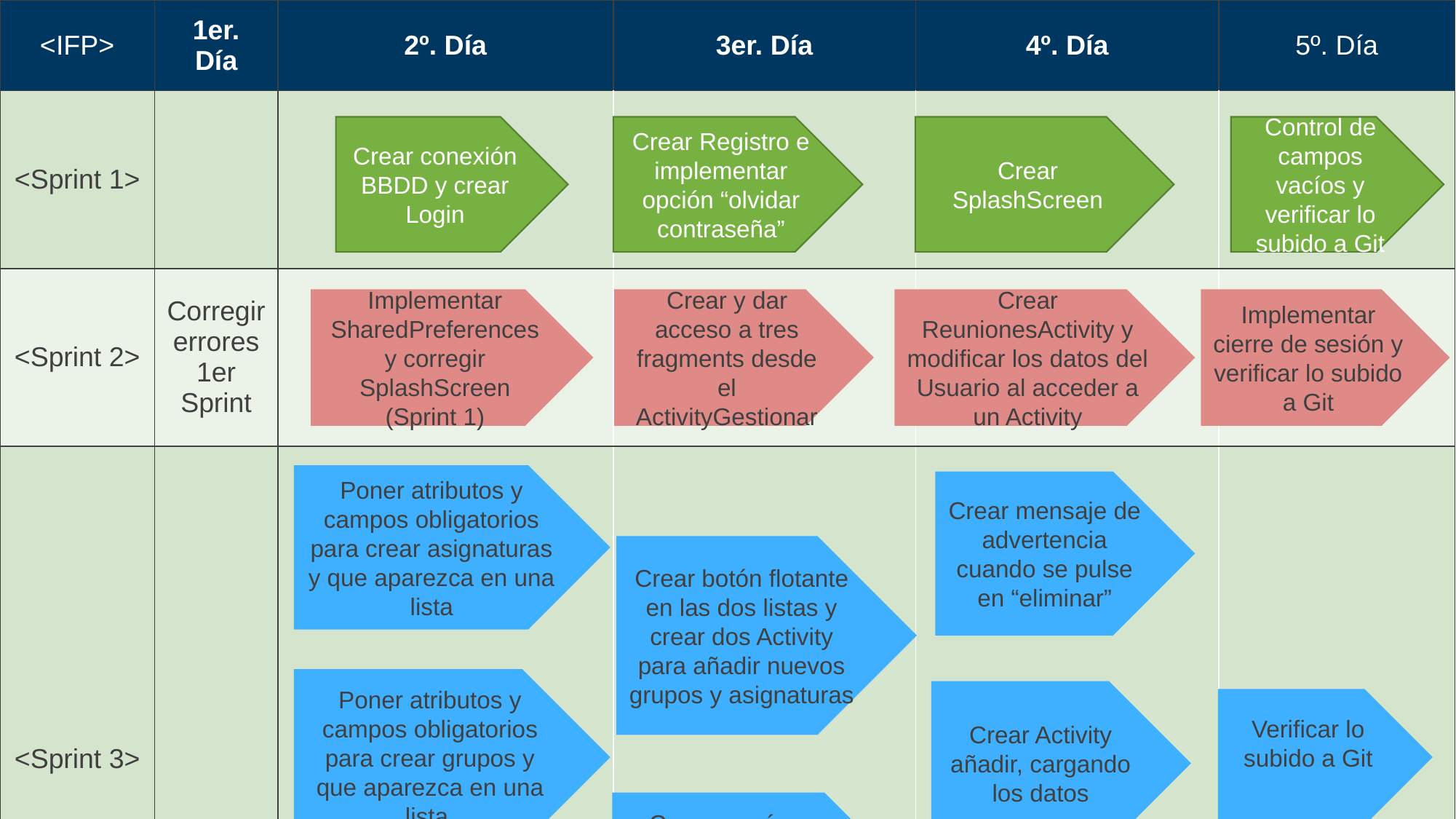

| <IFP> | 1er. Día | 2º. Día | 3er. Día | 4º. Día | 5º. Día |
| --- | --- | --- | --- | --- | --- |
| <Sprint 1> |  |  |  |  |  |
| <Sprint 2> | Corregir errores 1er Sprint |  |  |  |  |
| <Sprint 3> |  |  |  |  |  |
Crear Registro e implementar opción “olvidar contraseña”
Control de campos vacíos y verificar lo subido a Git
Crear SplashScreen
Crear conexión BBDD y crear Login
Implementar SharedPreferences y corregir SplashScreen (Sprint 1)
Crear y dar acceso a tres fragments desde el ActivityGestionar
Crear ReunionesActivity y modificar los datos del Usuario al acceder a un Activity
Implementar cierre de sesión y verificar lo subido a Git
Poner atributos y campos obligatorios para crear asignaturas y que aparezca en una lista
Crear mensaje de advertencia cuando se pulse en “eliminar”
Crear botón flotante en las dos listas y crear dos Activity para añadir nuevos grupos y asignaturas
Poner atributos y campos obligatorios para crear grupos y que aparezca en una lista
Crear Activity añadir, cargando los datos
Verificar lo subido a Git

Crear menú para indicar si se quiere eliminar o editar en grupos y en asignaturas
Implementar un buscador en el toolbar